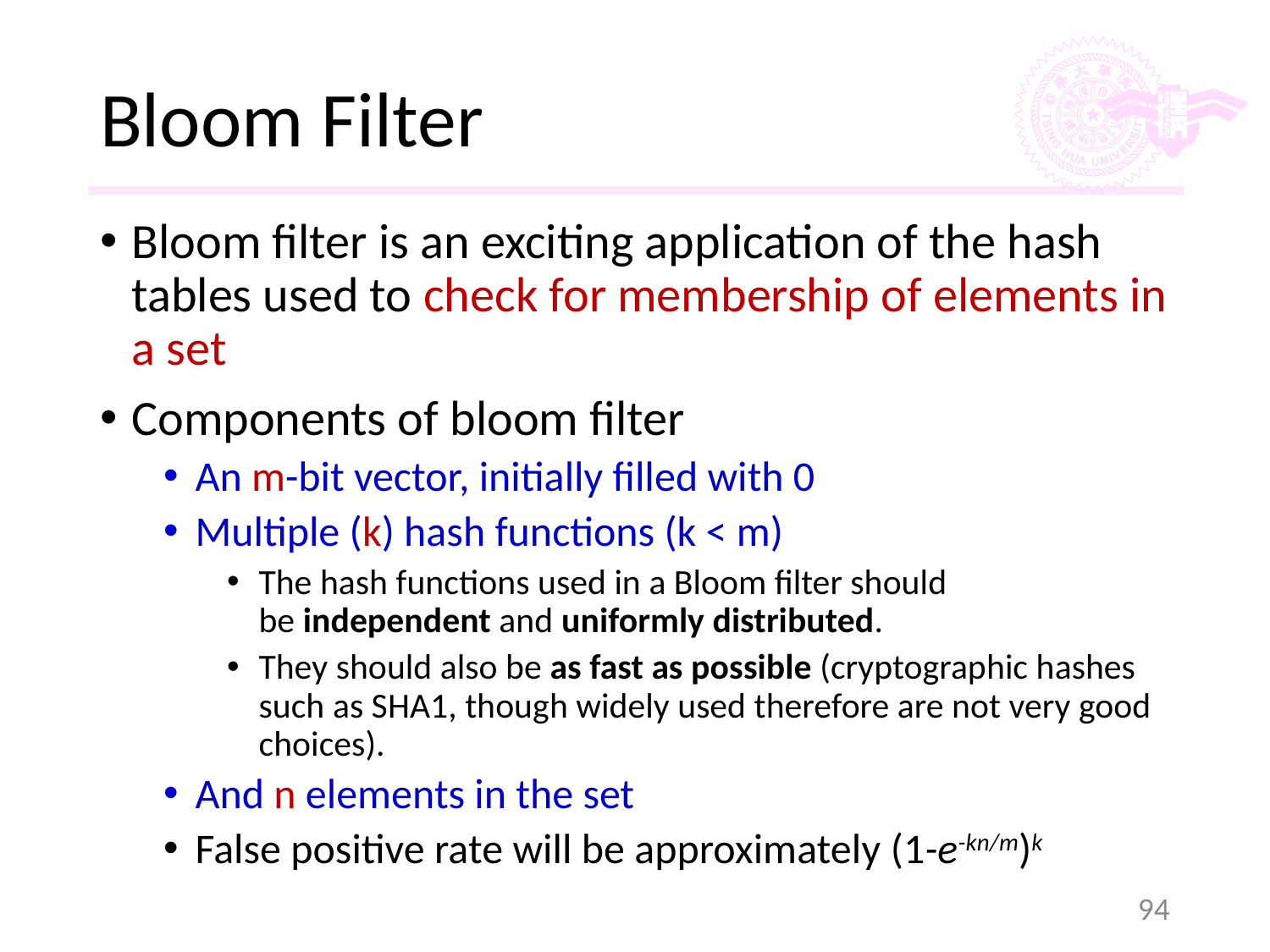

# Bloom Filter
Bloom filter is an exciting application of the hash tables used to check for membership of elements in a set
Components of bloom filter
An m-bit vector, initially filled with 0
Multiple (k) hash functions (k < m)
The hash functions used in a Bloom filter should be independent and uniformly distributed.
They should also be as fast as possible (cryptographic hashes such as SHA1, though widely used therefore are not very good choices).
And n elements in the set
False positive rate will be approximately (1-e-kn/m)k
94